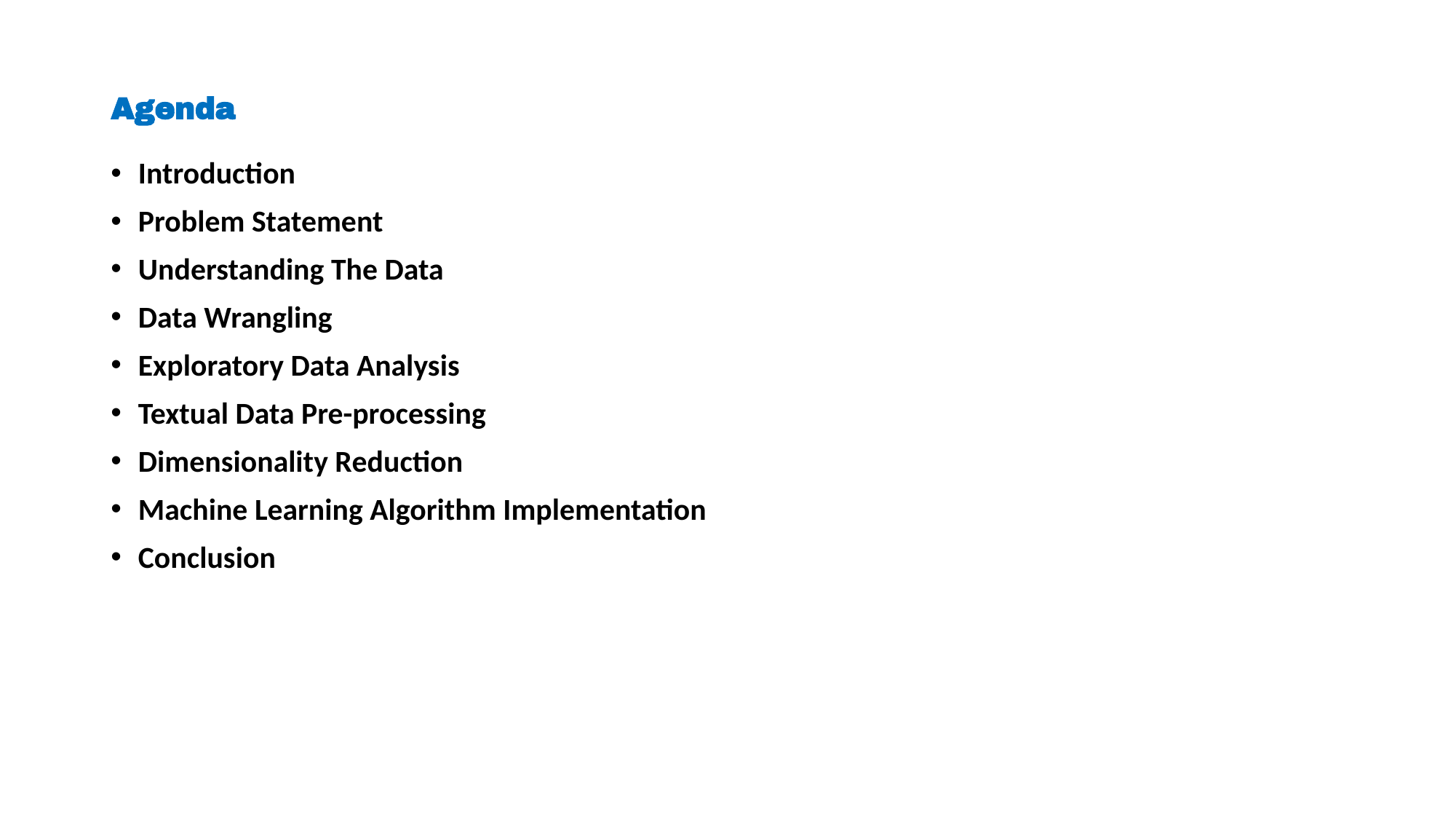

# Agenda
Introduction
Problem Statement
Understanding The Data
Data Wrangling
Exploratory Data Analysis
Textual Data Pre-processing
Dimensionality Reduction
Machine Learning Algorithm Implementation
Conclusion